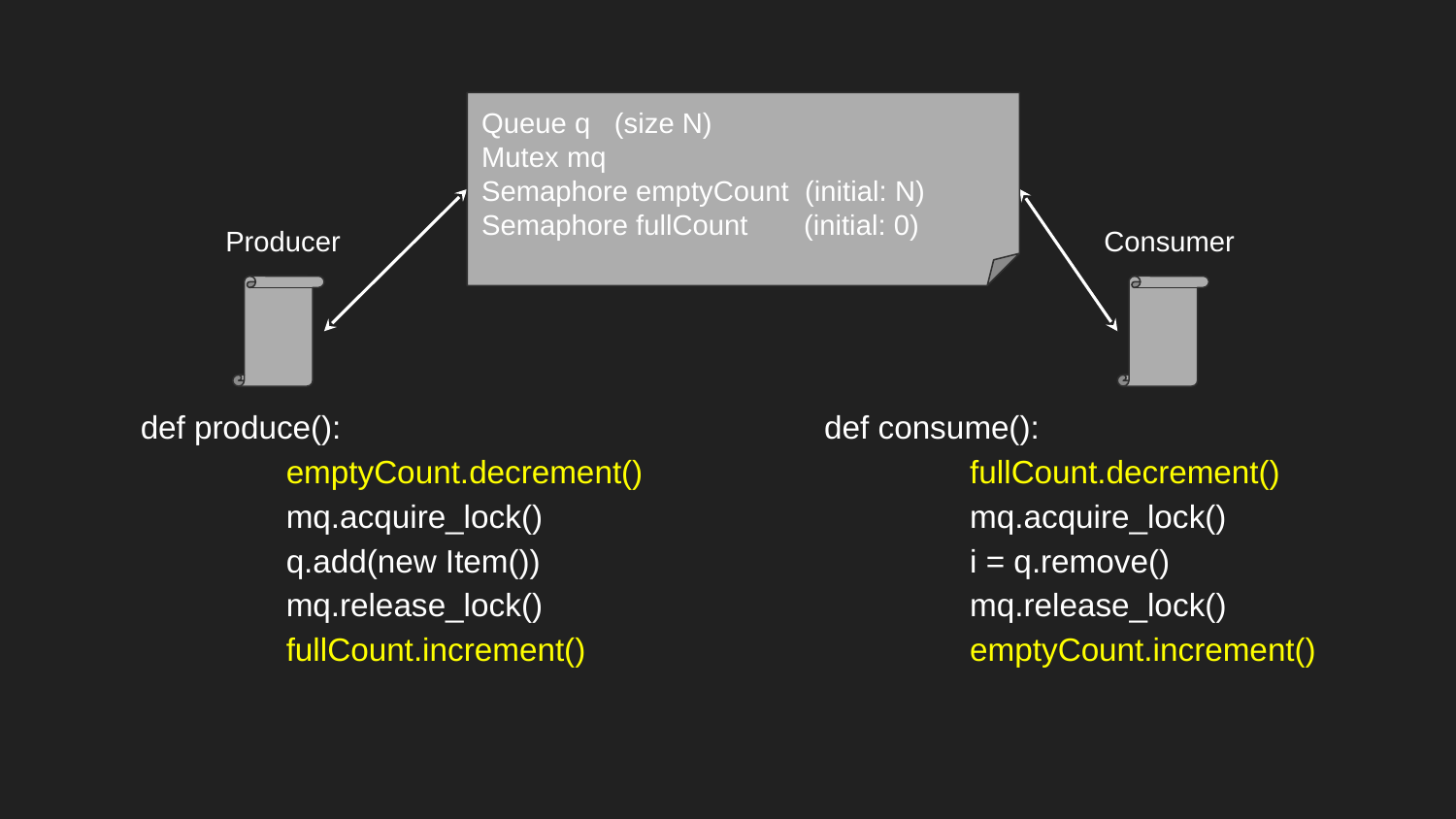

Queue q   (size N)
Mutex mq
Semaphore emptyCount  (initial: N)
Semaphore fullCount       (initial: 0)
Producer
Consumer

def produce():
	emptyCount.decrement()
	mq.acquire_lock()
	q.add(new Item())
	mq.release_lock()
	fullCount.increment()
def consume():
	fullCount.decrement()
	mq.acquire_lock()
	i = q.remove()
	mq.release_lock()
	emptyCount.increment()